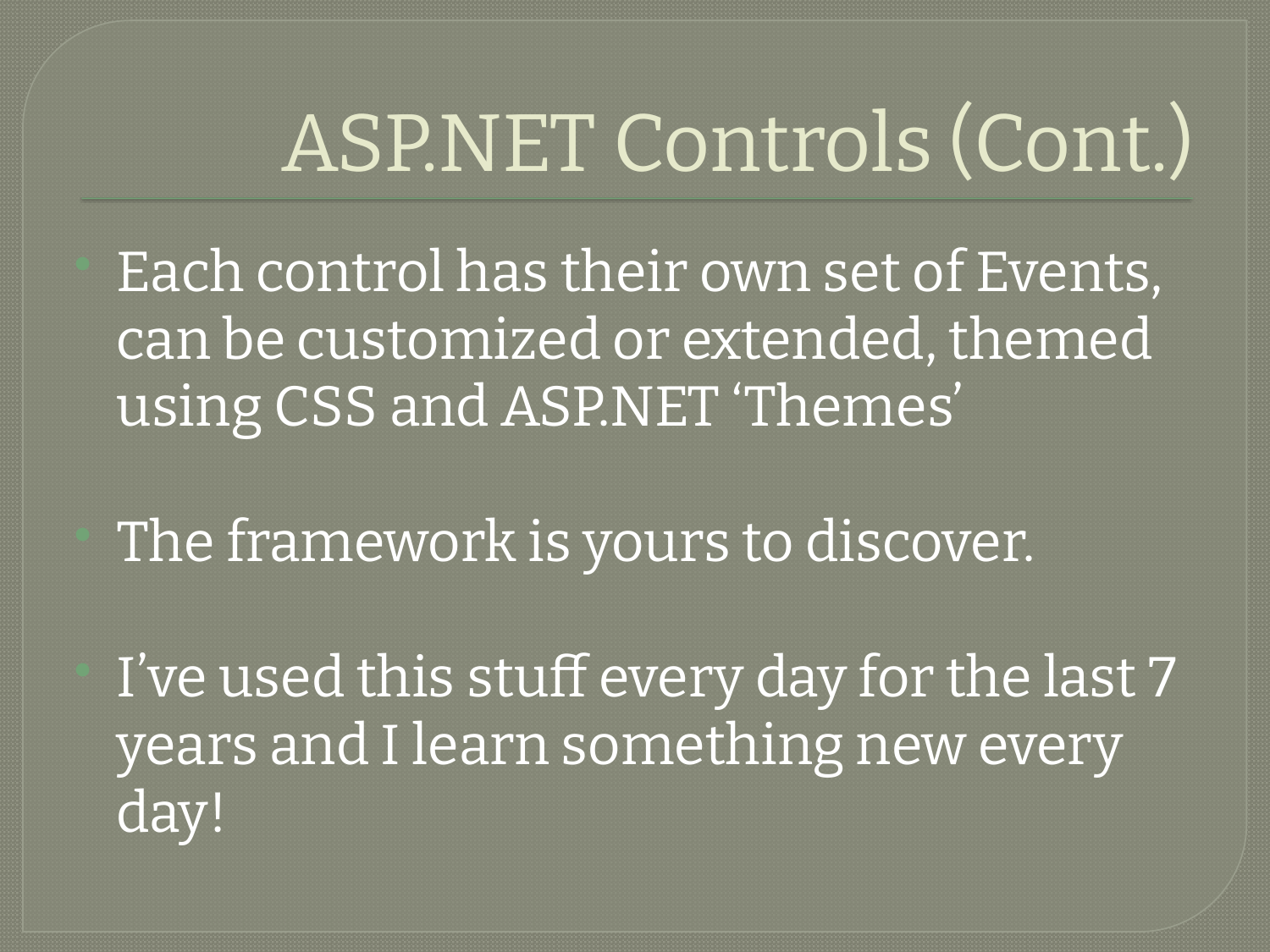

# ASP.NET Controls (Cont.)
Each control has their own set of Events, can be customized or extended, themed using CSS and ASP.NET ‘Themes’

The framework is yours to discover.

I’ve used this stuff every day for the last 7 years and I learn something new every day!